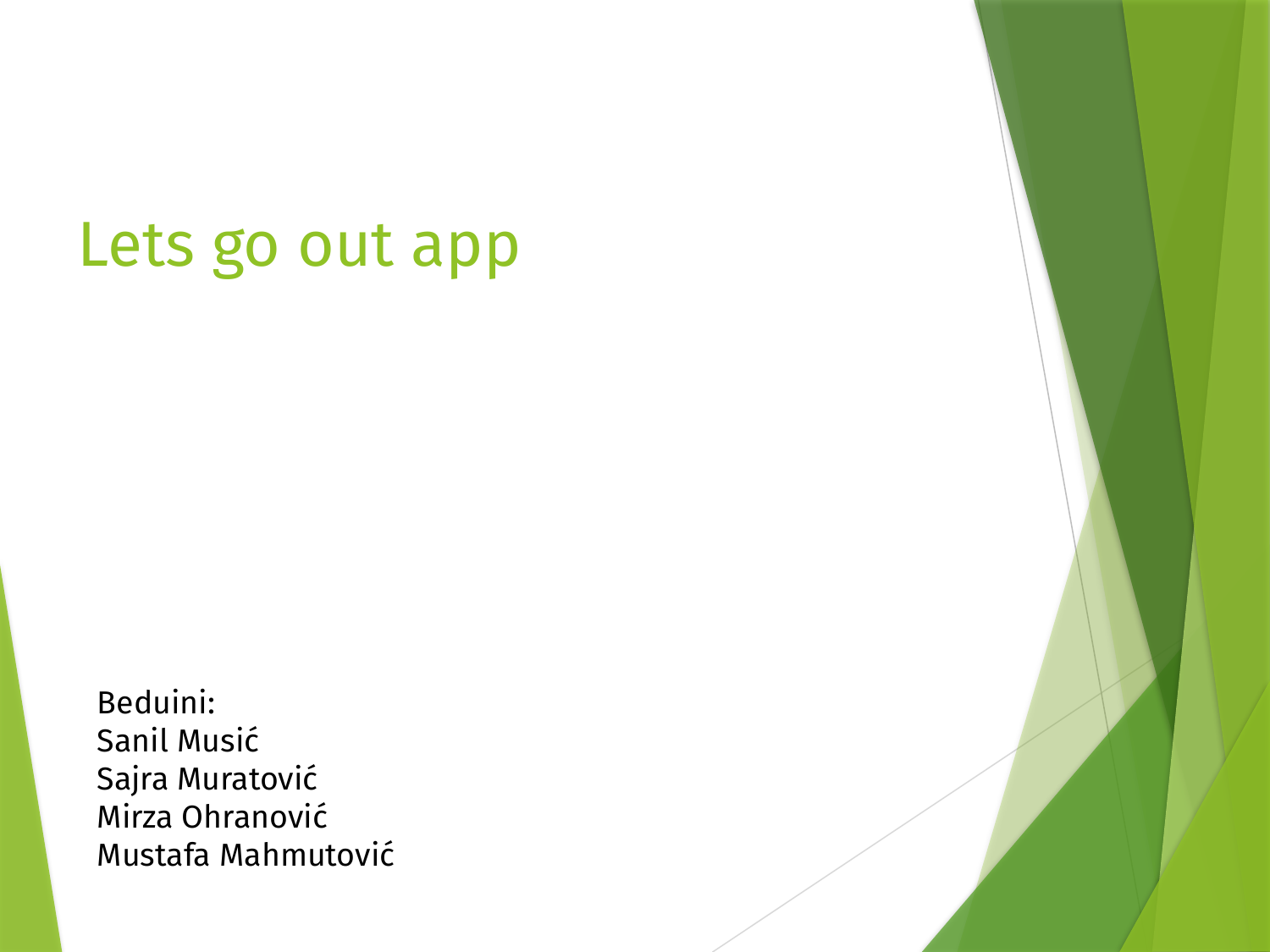

# Lets go out app
Beduini:
Sanil Musić
Sajra Muratović
Mirza Ohranović
Mustafa Mahmutović